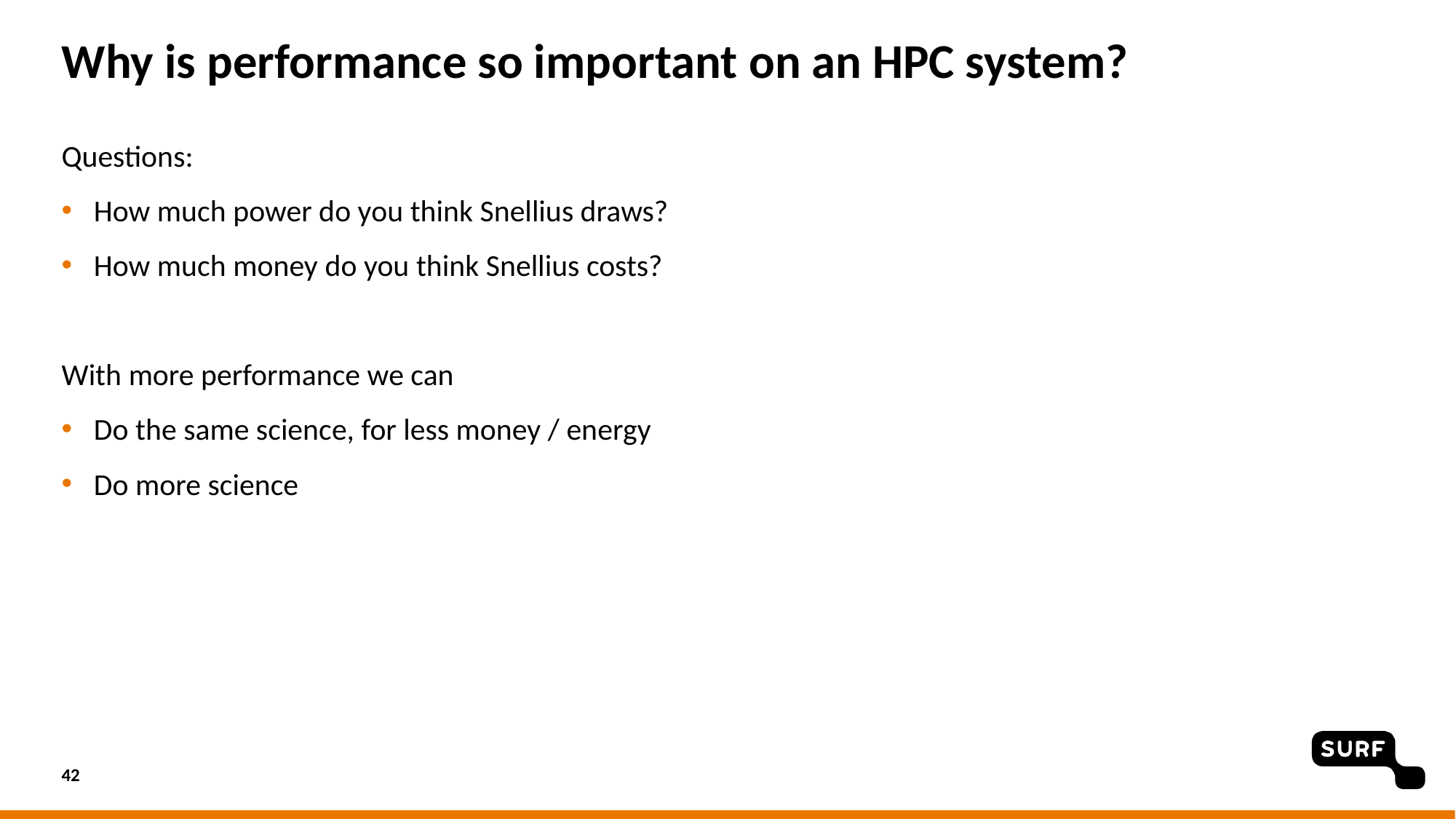

# Why is performance so important on an HPC system?
Questions:
How much power do you think Snellius draws?
How much money do you think Snellius costs?

With more performance we can
Do the same science, for less money / energy
Do more science

42